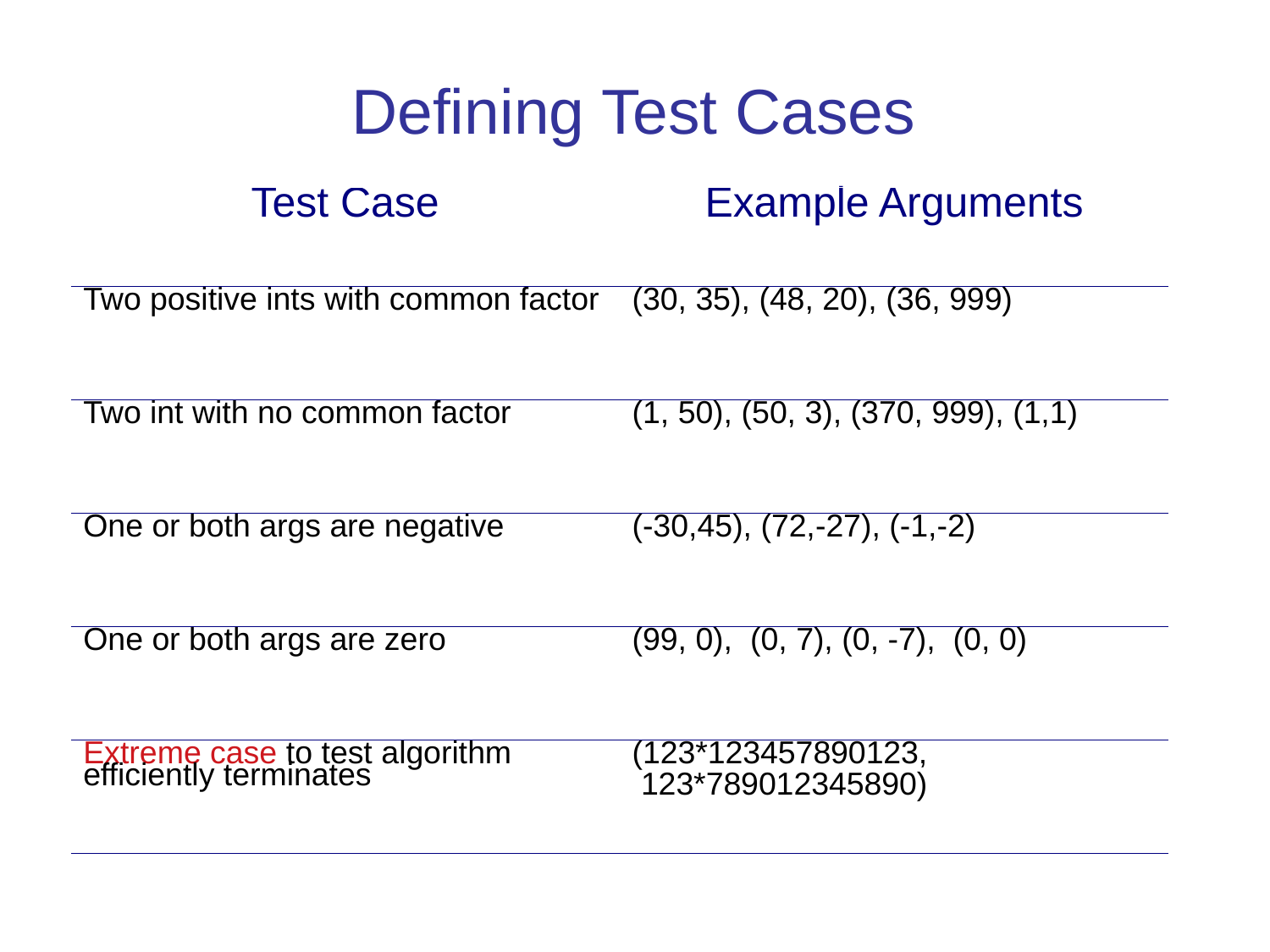

Defining Test Cases
| Test Case | Example Arguments |
| --- | --- |
| Two positive ints with common factor | (30, 35), (48, 20), (36, 999) |
| Two int with no common factor | (1, 50), (50, 3), (370, 999), (1,1) |
| One or both args are negative | (-30,45), (72,-27), (-1,-2) |
| One or both args are zero | (99, 0), (0, 7), (0, -7), (0, 0) |
| Extreme case to test algorithm efficiently terminates | (123\*123457890123, 123\*789012345890) |
|  |  |